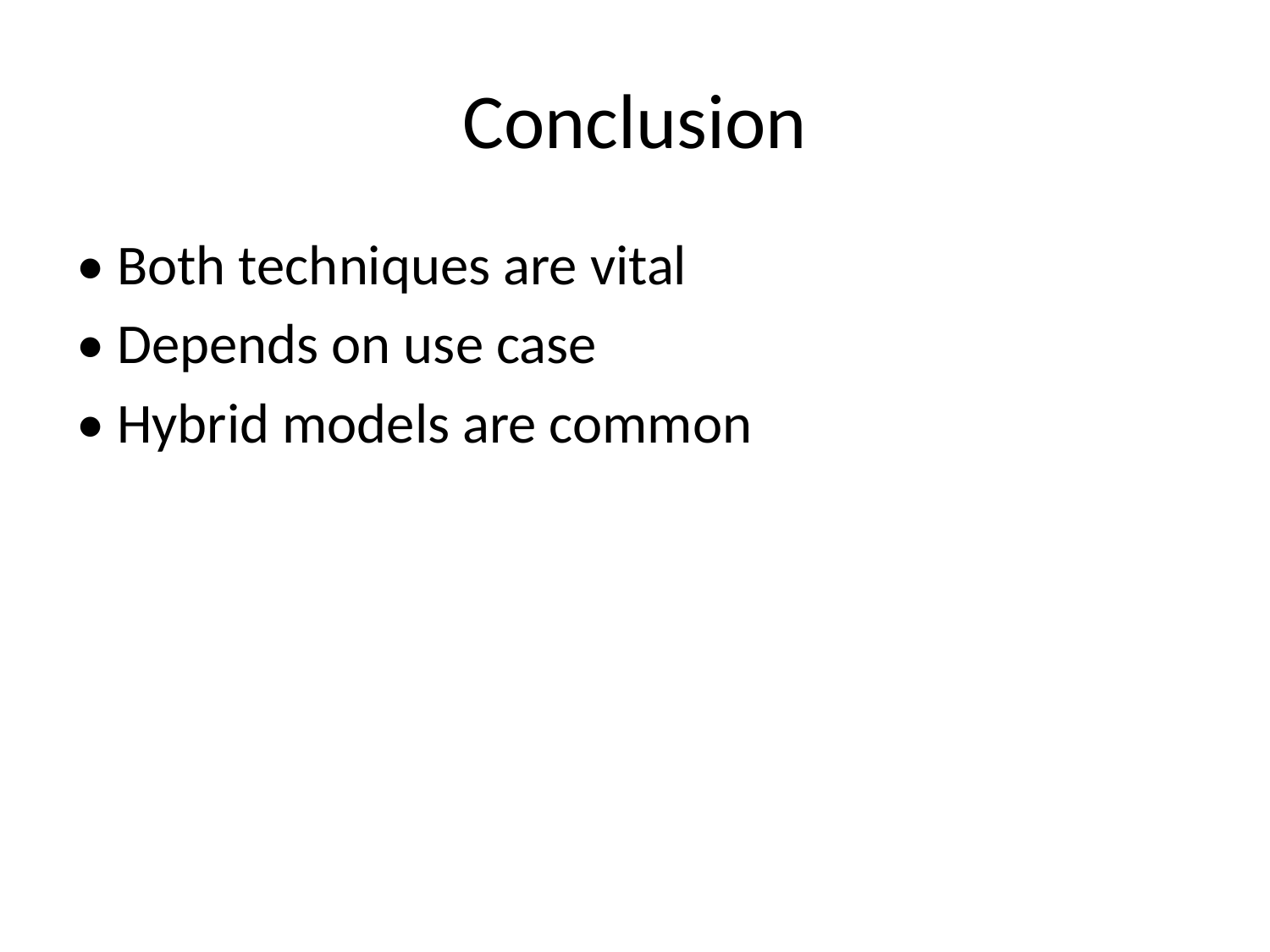

# Conclusion
• Both techniques are vital
• Depends on use case
• Hybrid models are common